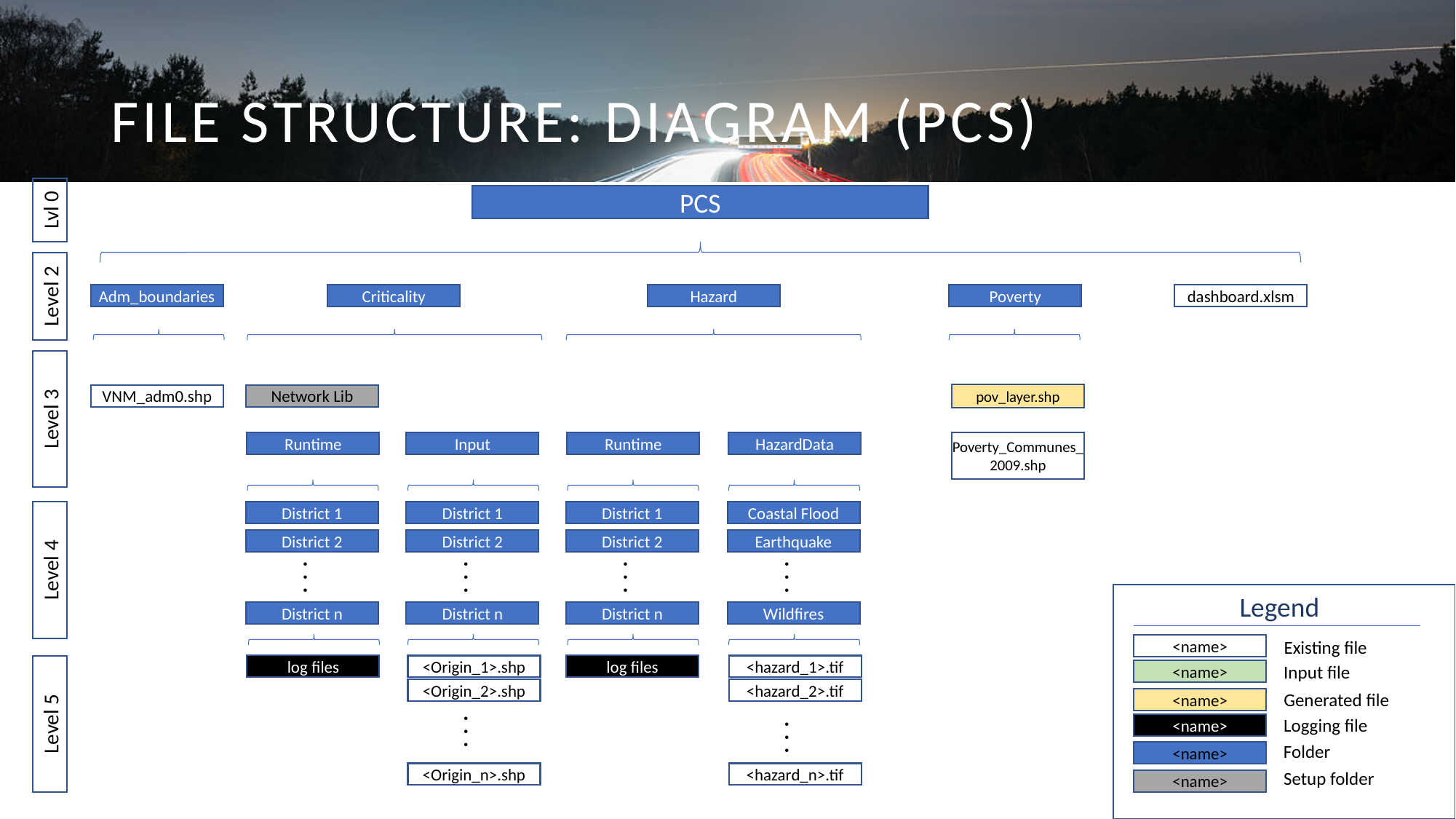

# File Structure: Diagram (PCS)
Lvl 0
PCS

Level 2

Adm_boundaries
Criticality
Hazard
Poverty
dashboard.xlsm
Level 3
pov_layer.shp
VNM_adm0.shp
Network Lib

Runtime
Input
Runtime
HazardData
Poverty_Communes_2009.shp
Level 4
District 1
District 1
District 1
Coastal Flood
District 2
District 2
District 2
Earthquake
. . .
. . .
. . .
. . .

Legend
District n
District n
District n
Wildfires
Existing file
<name>
log files
log files
<Origin_1>.shp
<hazard_1>.tif
Input file
Level 5
<name>
<Origin_2>.shp
<hazard_2>.tif
Generated file
<name>
Logging file
. . .
<name>
. . .
Folder
<name>
Setup folder
<Origin_n>.shp
<hazard_n>.tif
<name>